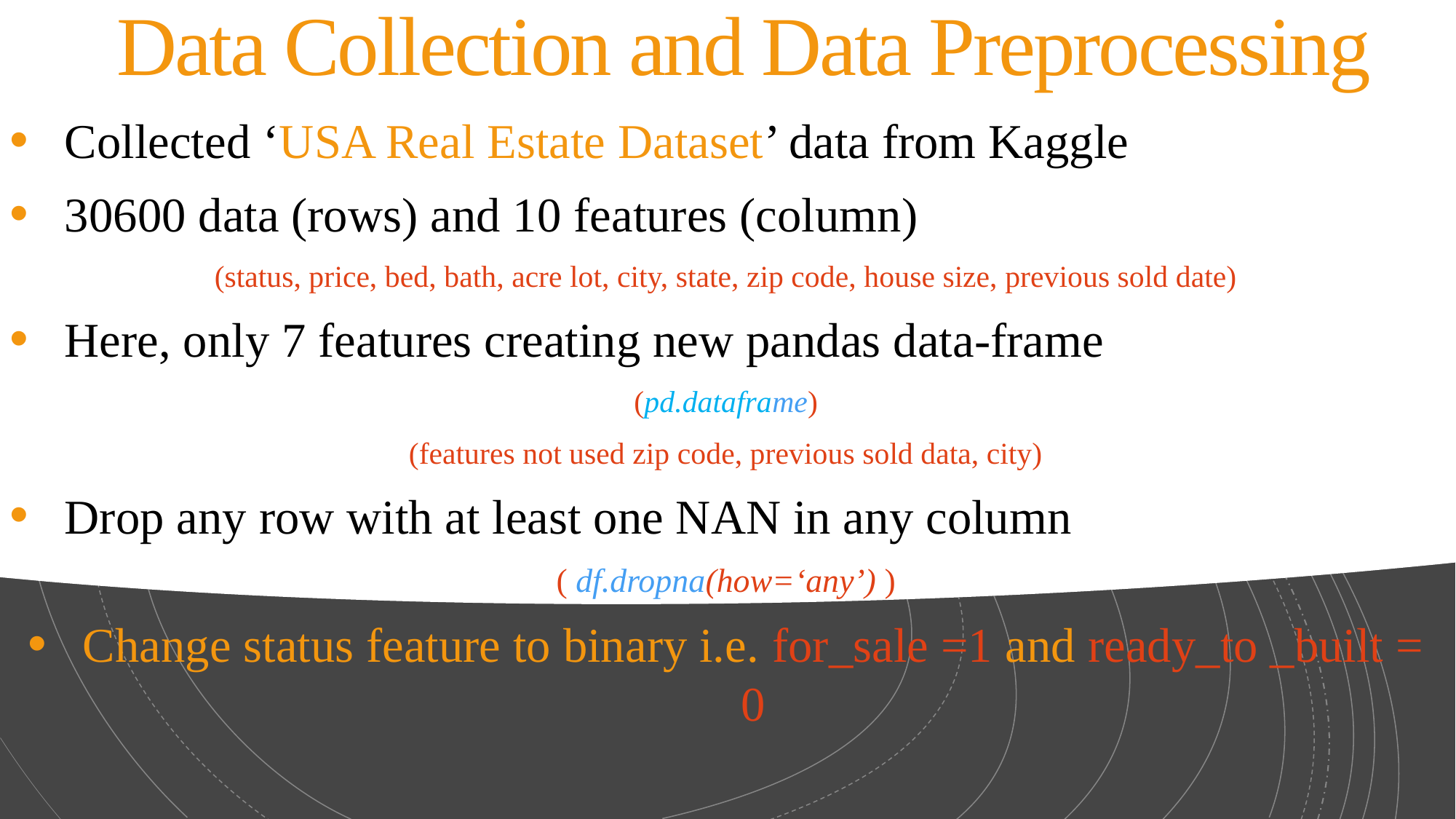

# Data Collection and Data Preprocessing

Collected ‘USA Real Estate Dataset’ data from Kaggle
30600 data (rows) and 10 features (column)
(status, price, bed, bath, acre lot, city, state, zip code, house size, previous sold date)
Here, only 7 features creating new pandas data-frame
(pd.dataframe)
(features not used zip code, previous sold data, city)
Drop any row with at least one NAN in any column
( df.dropna(how=‘any’) )
Change status feature to binary i.e. for_sale =1 and ready_to _built = 0